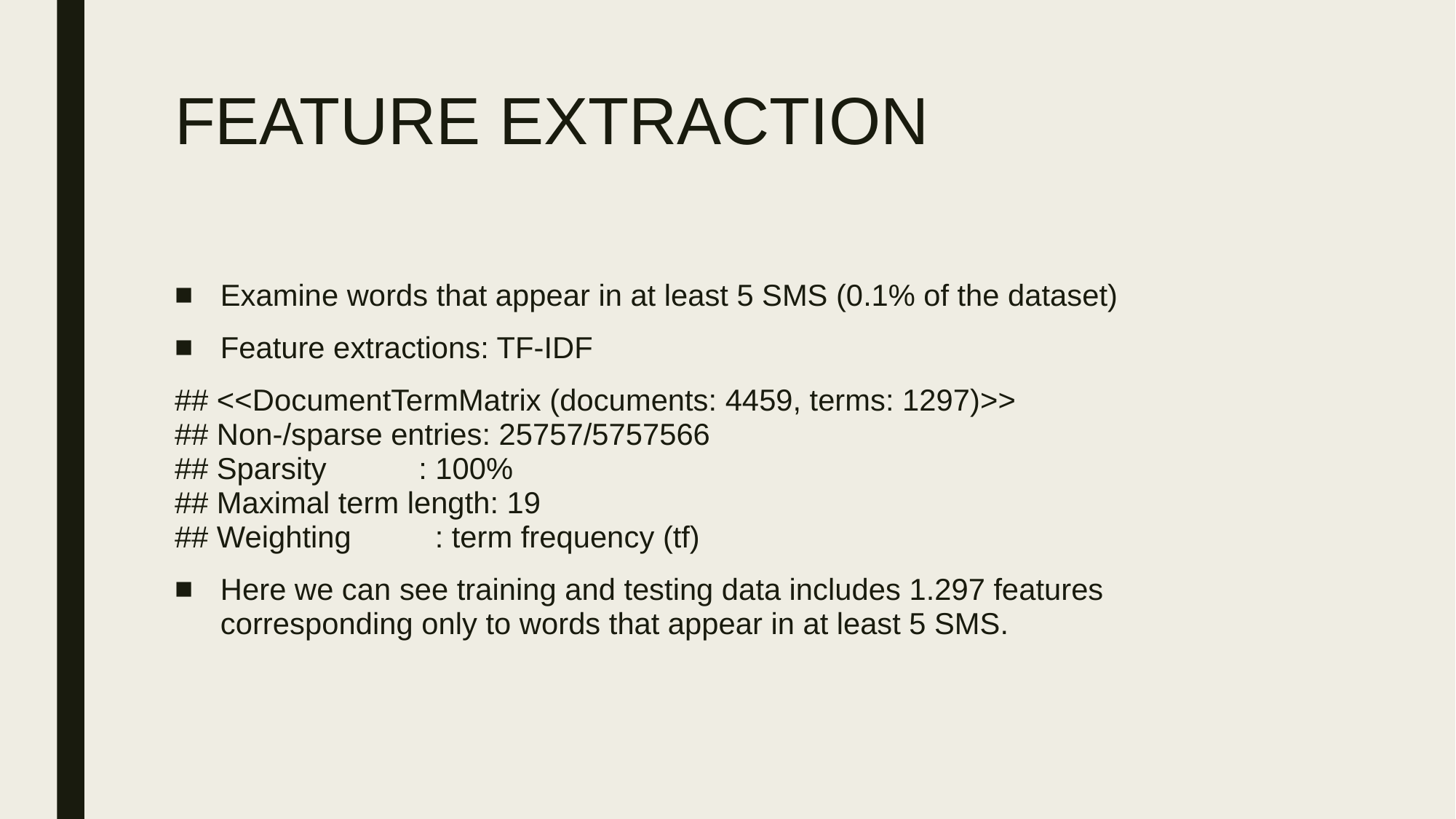

# FEATURE EXTRACTION
Examine words that appear in at least 5 SMS (0.1% of the dataset)
Feature extractions: TF-IDF
## <<DocumentTermMatrix (documents: 4459, terms: 1297)>> ## Non-/sparse entries: 25757/5757566 ## Sparsity           : 100% ## Maximal term length: 19 ## Weighting          : term frequency (tf)
Here we can see training and testing data includes 1.297 features corresponding only to words that appear in at least 5 SMS.